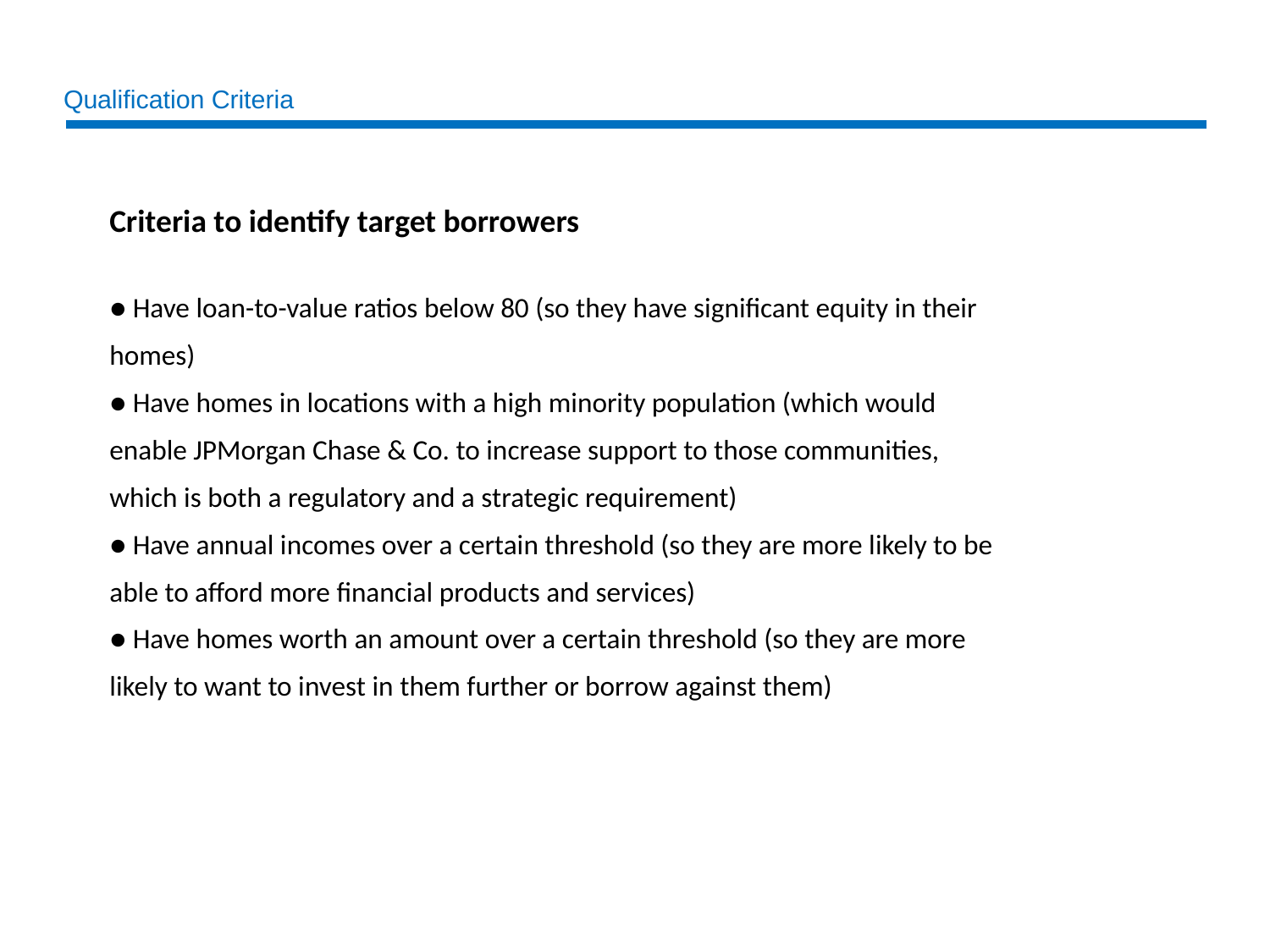

# Qualification Criteria
Criteria to identify target borrowers

● Have loan-to-value ratios below 80 (so they have significant equity in their homes)
● Have homes in locations with a high minority population (which would enable JPMorgan Chase & Co. to increase support to those communities, which is both a regulatory and a strategic requirement)
● Have annual incomes over a certain threshold (so they are more likely to be able to afford more financial products and services)
● Have homes worth an amount over a certain threshold (so they are more likely to want to invest in them further or borrow against them)